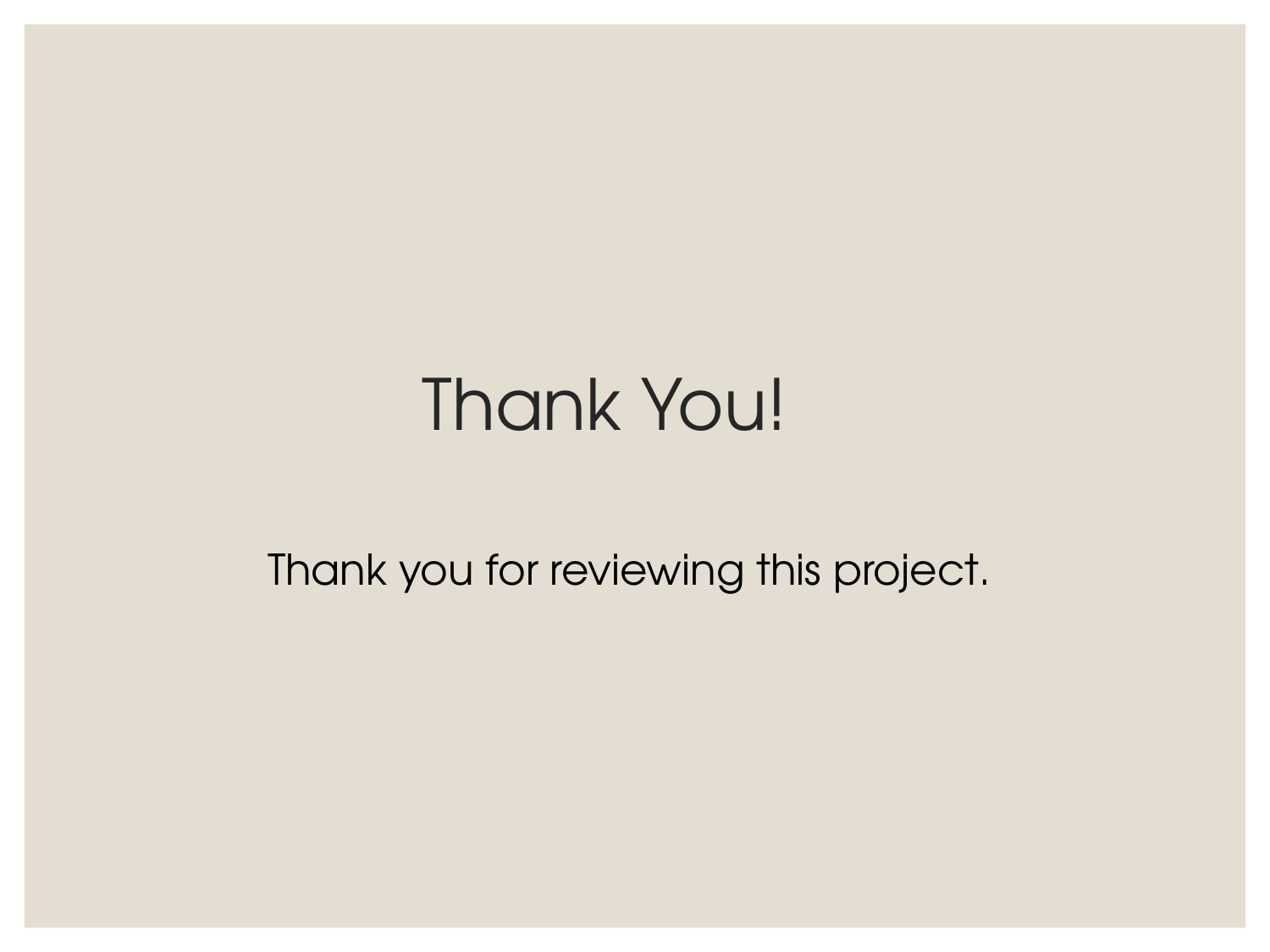

# Thank You!
Thank you for reviewing this project.